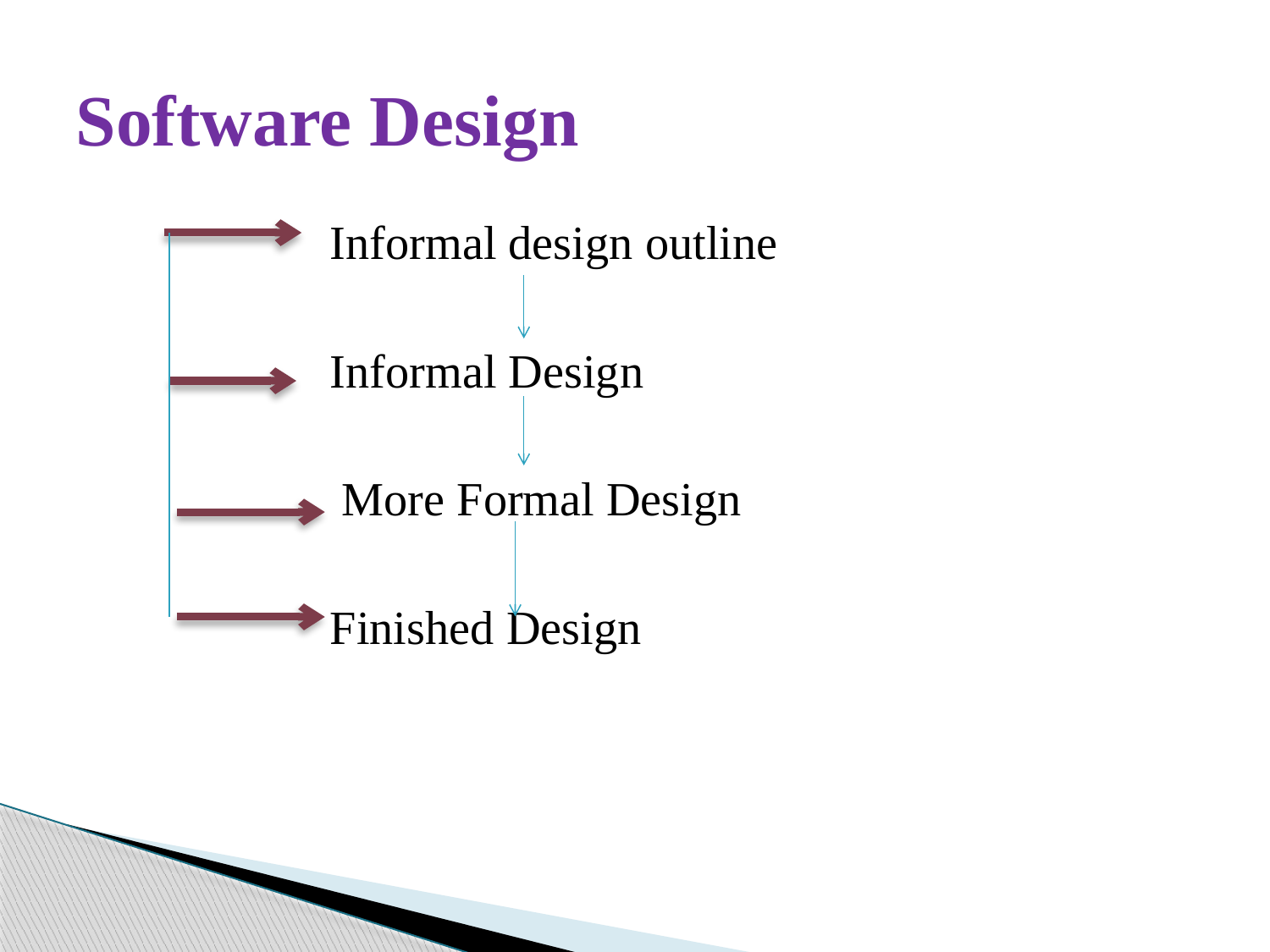

# Software Design
		Informal design outline

         		Informal Design

     		 More Formal Design

      		Finished Design